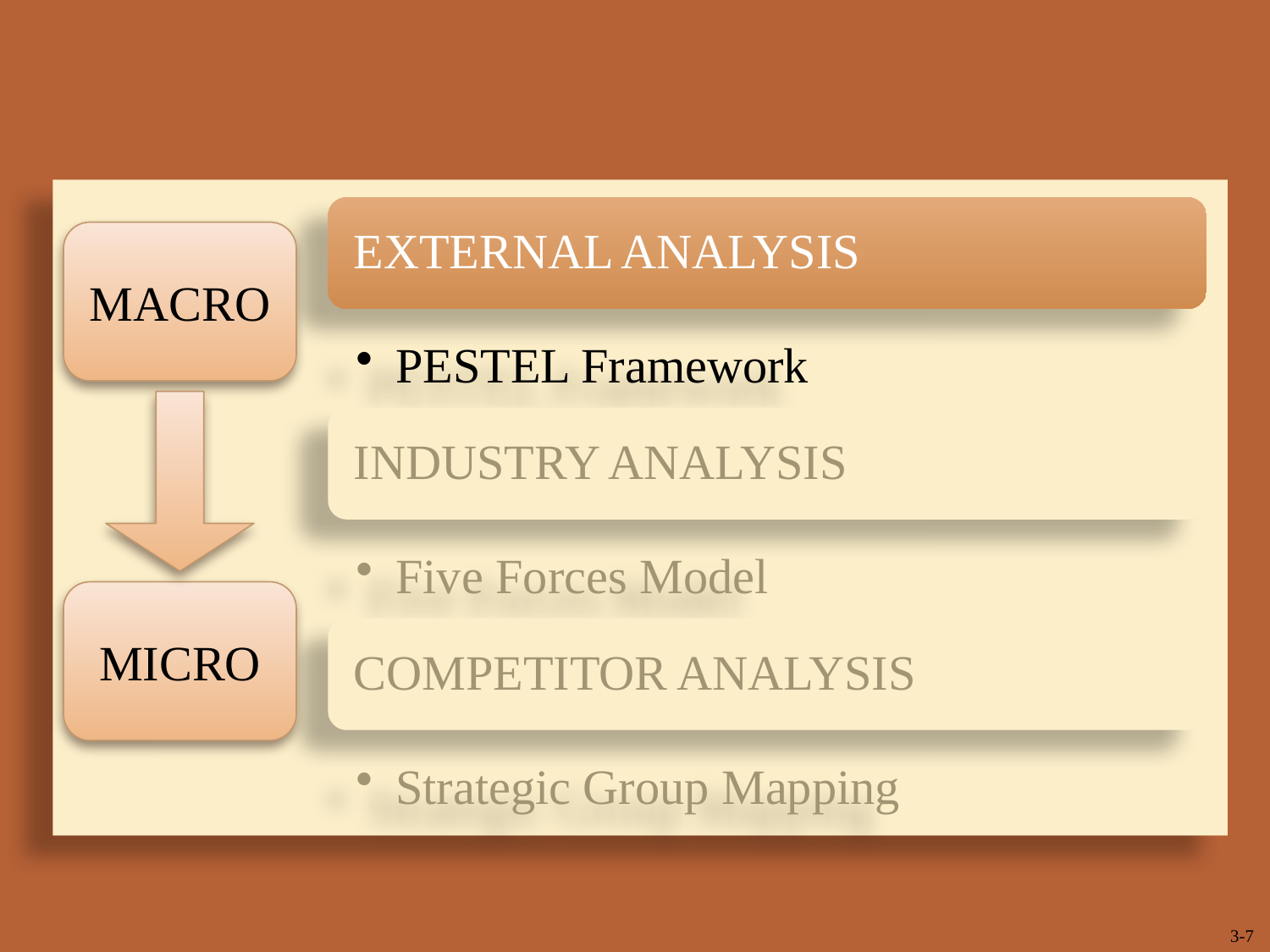

EXTERNAL ANALYSIS

PESTEL Framework
INDUSTRY ANALYSIS

Five Forces Model
COMPETITOR ANALYSIS

Strategic Group Mapping

MACRO

MICRO